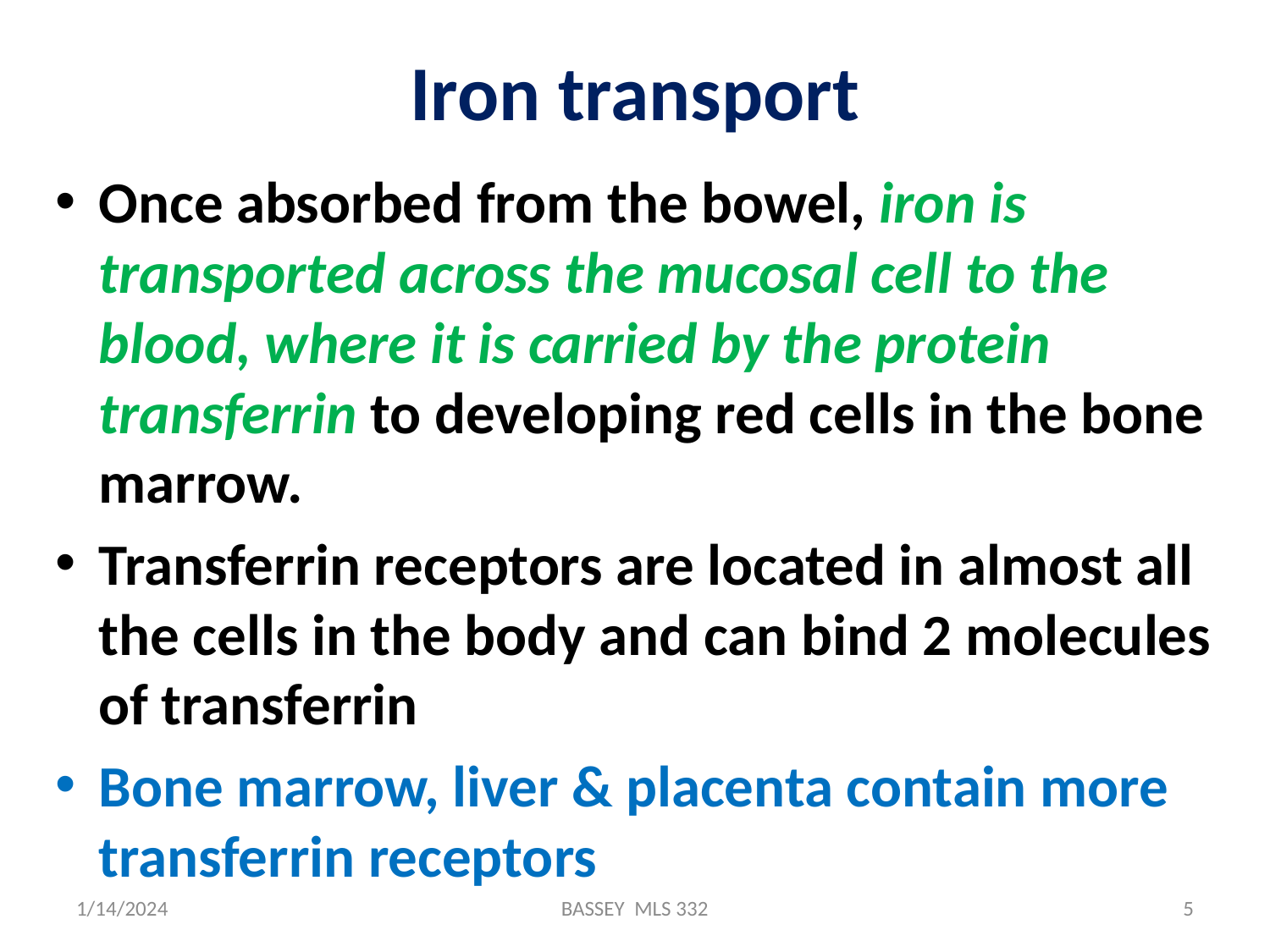

# Iron transport
Once absorbed from the bowel, iron is transported across the mucosal cell to the blood, where it is carried by the protein transferrin to developing red cells in the bone marrow.
Transferrin receptors are located in almost all the cells in the body and can bind 2 molecules of transferrin
Bone marrow, liver & placenta contain more transferrin receptors

1/14/2024
BASSEY  MLS 332
5